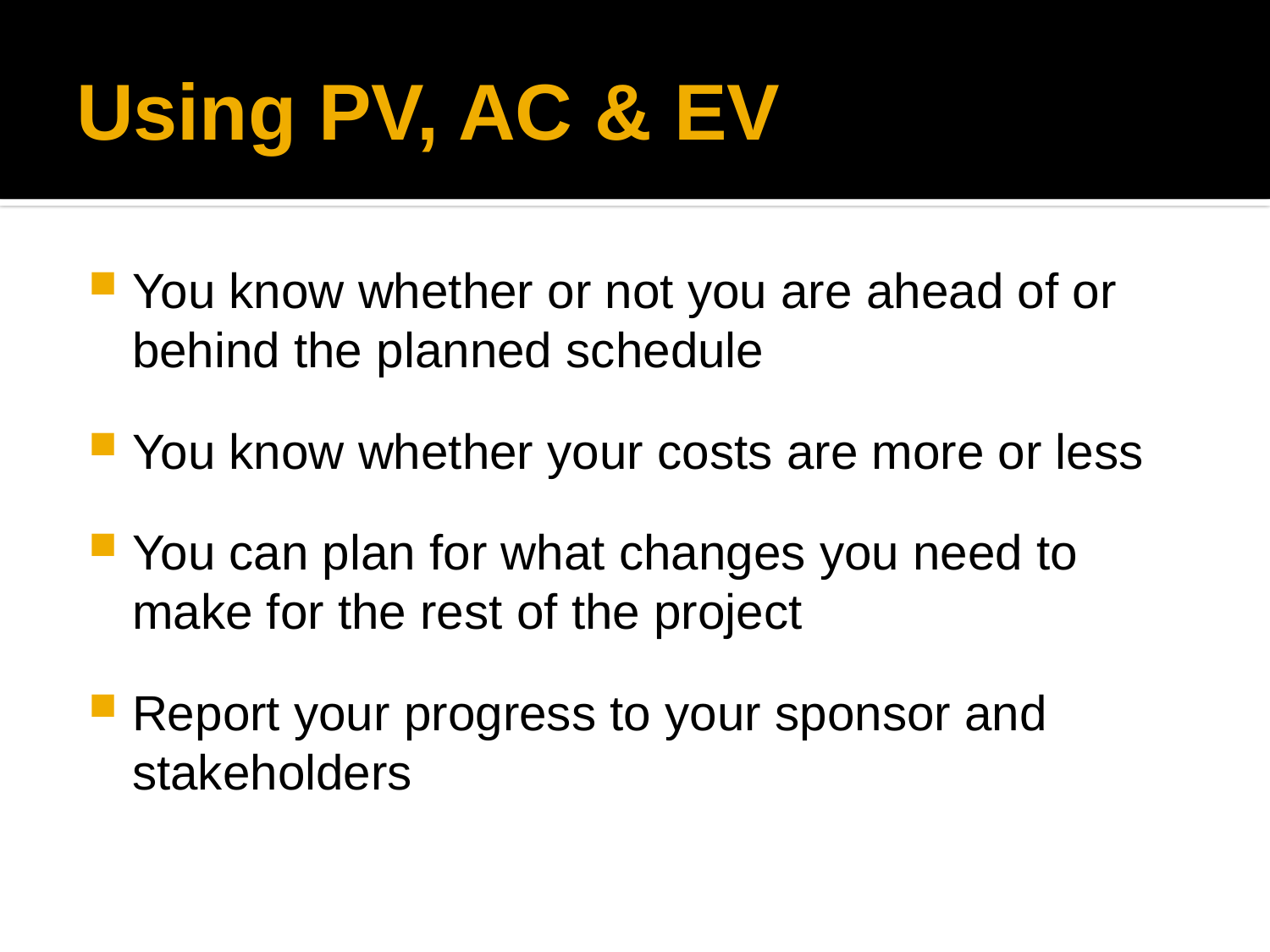

# Using PV, AC & EV
You know whether or not you are ahead of or behind the planned schedule
You know whether your costs are more or less
You can plan for what changes you need to make for the rest of the project
Report your progress to your sponsor and stakeholders